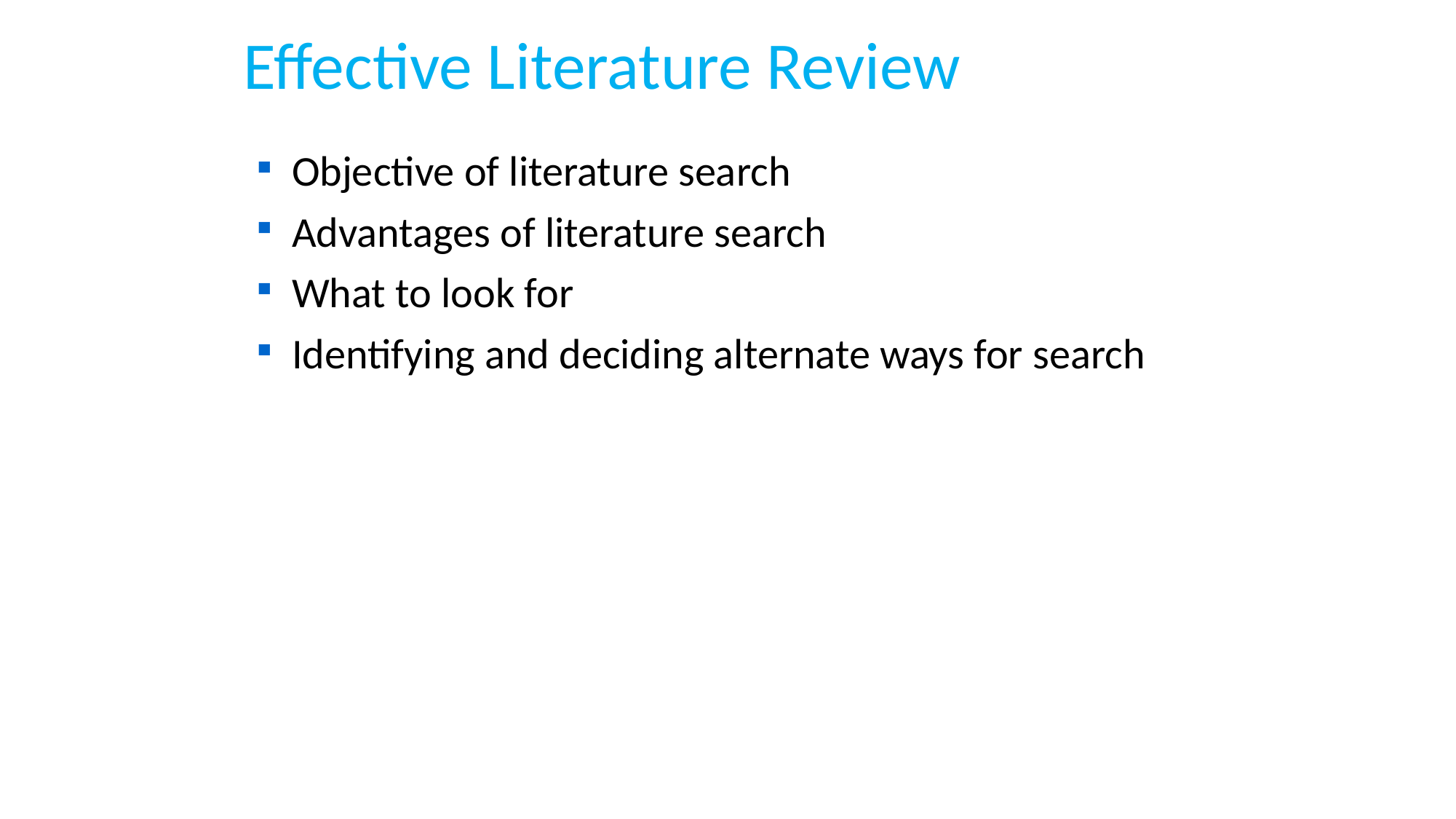

# Effective Literature Review
Objective of literature search
Advantages of literature search
What to look for
Identifying and deciding alternate ways for search